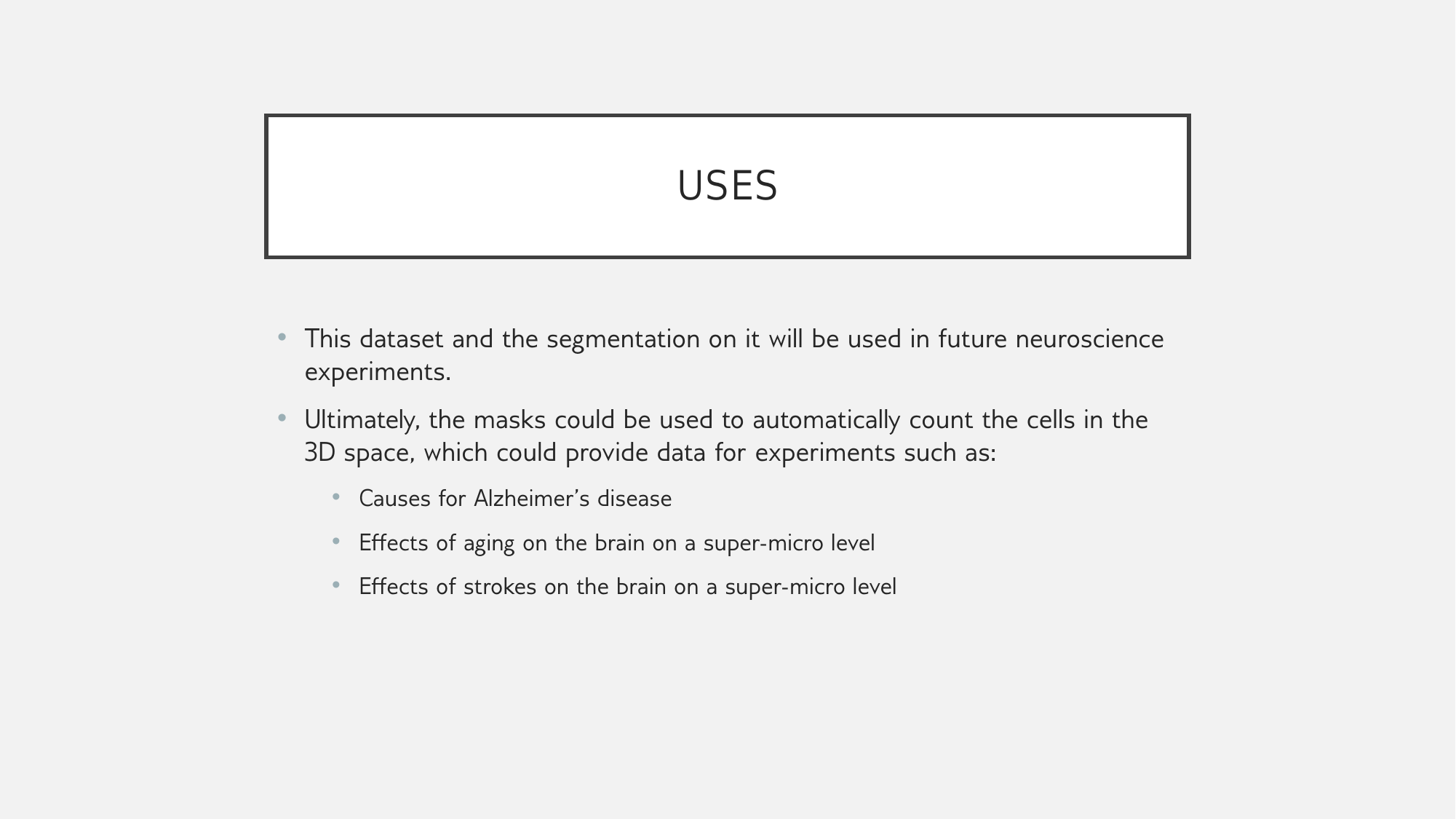

# uses
This dataset and the segmentation on it will be used in future neuroscience experiments.
Ultimately, the masks could be used to automatically count the cells in the 3D space, which could provide data for experiments such as:
Causes for Alzheimer’s disease
Effects of aging on the brain on a super-micro level
Effects of strokes on the brain on a super-micro level